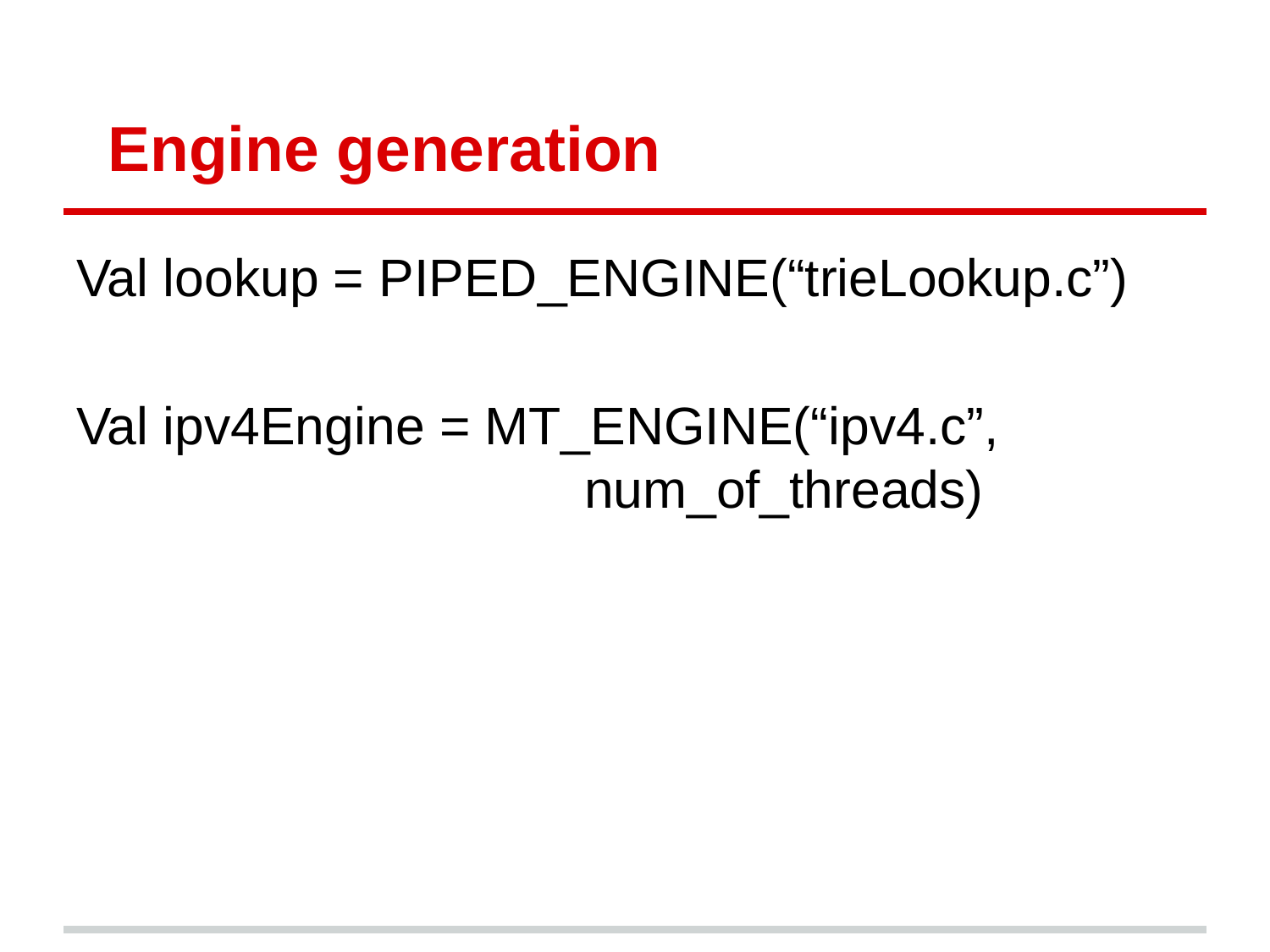

# Engine generation
Val lookup = PIPED_ENGINE(“trieLookup.c”)

Val ipv4Engine = MT_ENGINE(“ipv4.c”, 					num_of_threads)